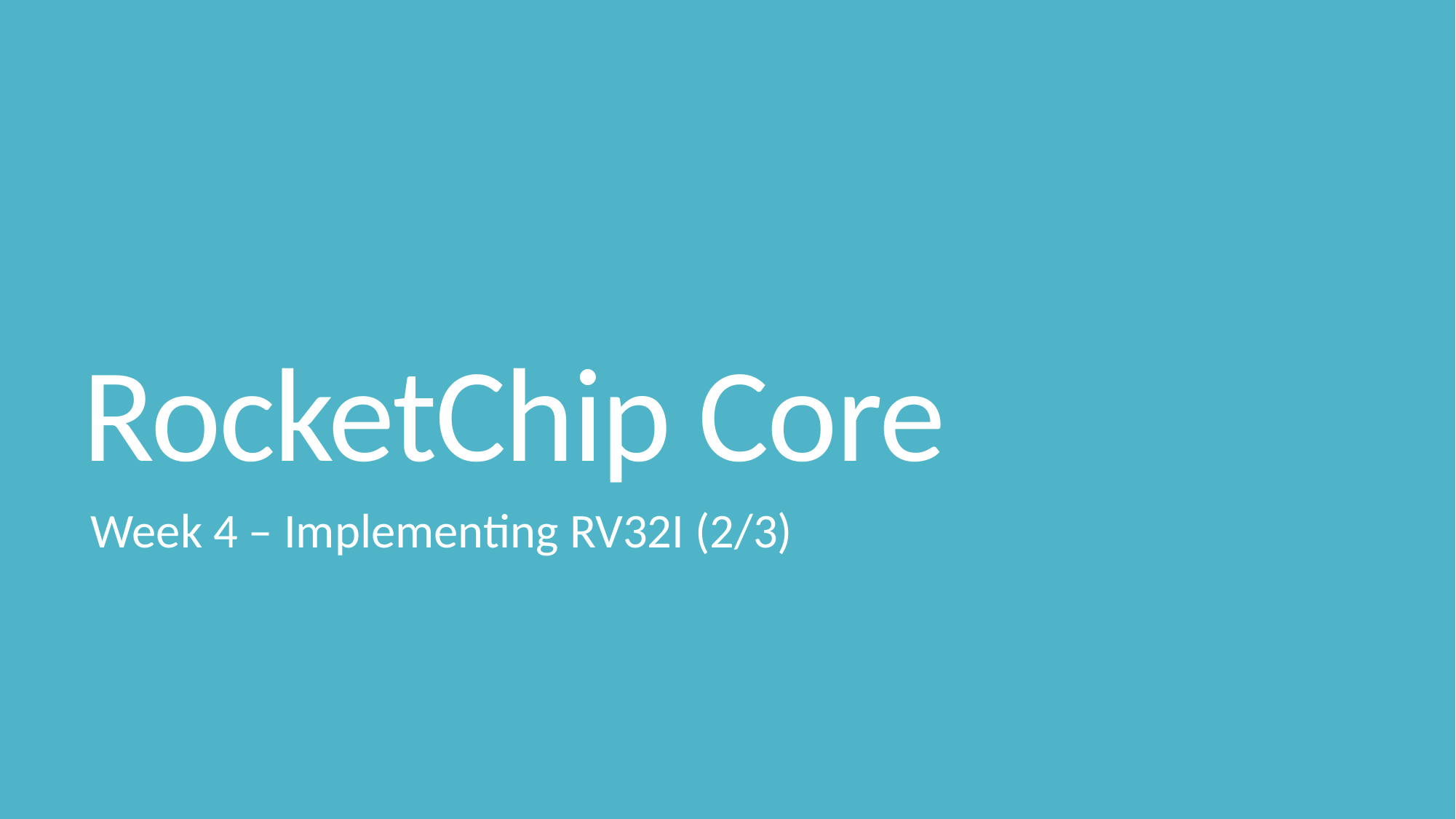

# RocketChip Core
Week 4 – Implementing RV32I (2/3)